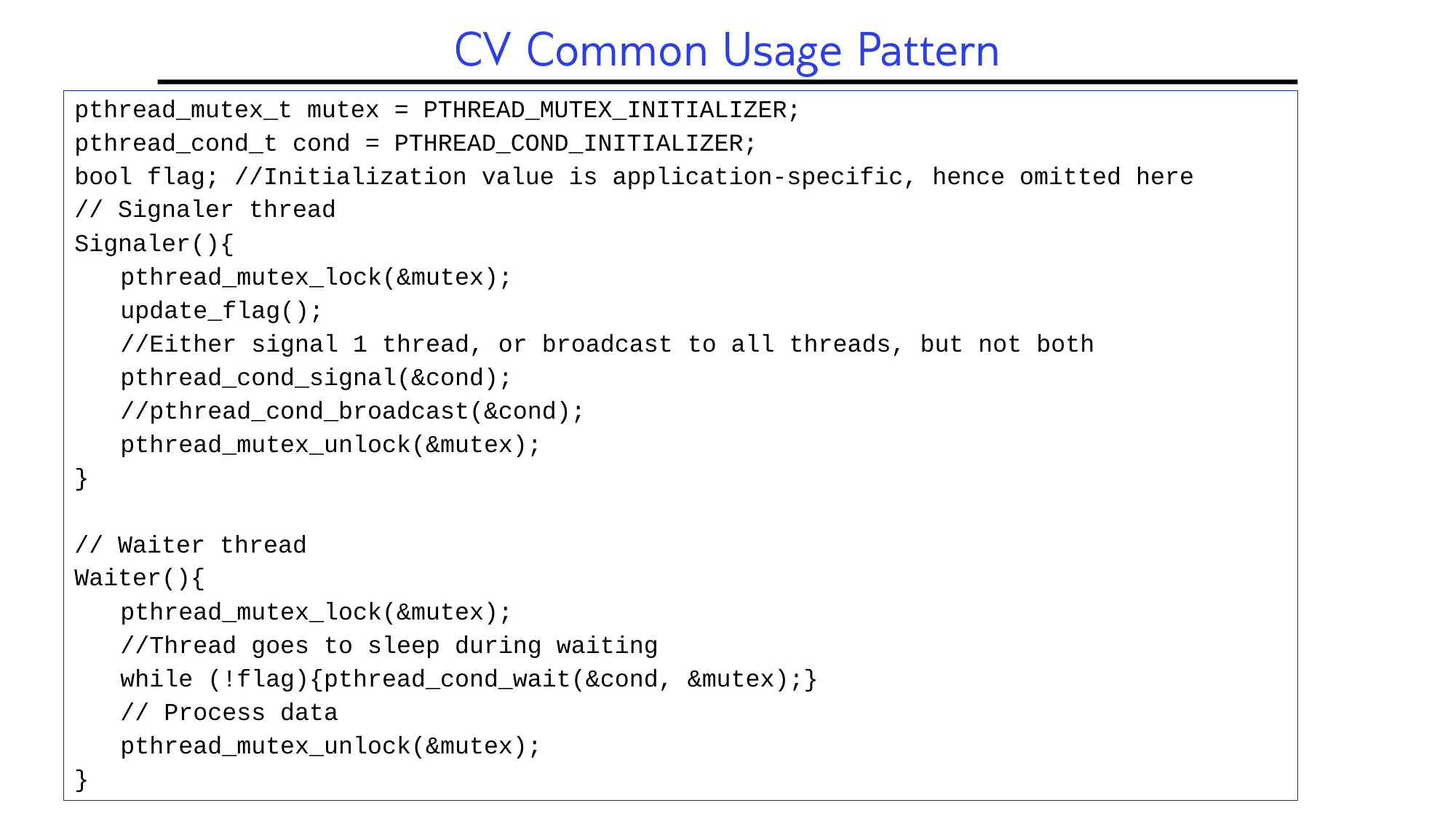

# CV Common Usage Pattern
pthread_mutex_t mutex = PTHREAD_MUTEX_INITIALIZER;
pthread_cond_t cond = PTHREAD_COND_INITIALIZER;
bool flag; //Initialization value is application-specific, hence omitted here
// Signaler thread
Signaler(){
pthread_mutex_lock(&mutex);
update_flag();
//Either signal 1 thread, or broadcast to all threads, but not both
pthread_cond_signal(&cond);
//pthread_cond_broadcast(&cond);
pthread_mutex_unlock(&mutex);
}

// Waiter thread
Waiter(){
pthread_mutex_lock(&mutex);
//Thread goes to sleep during waiting
while (!flag){pthread_cond_wait(&cond, &mutex);}
// Process data
pthread_mutex_unlock(&mutex);
}